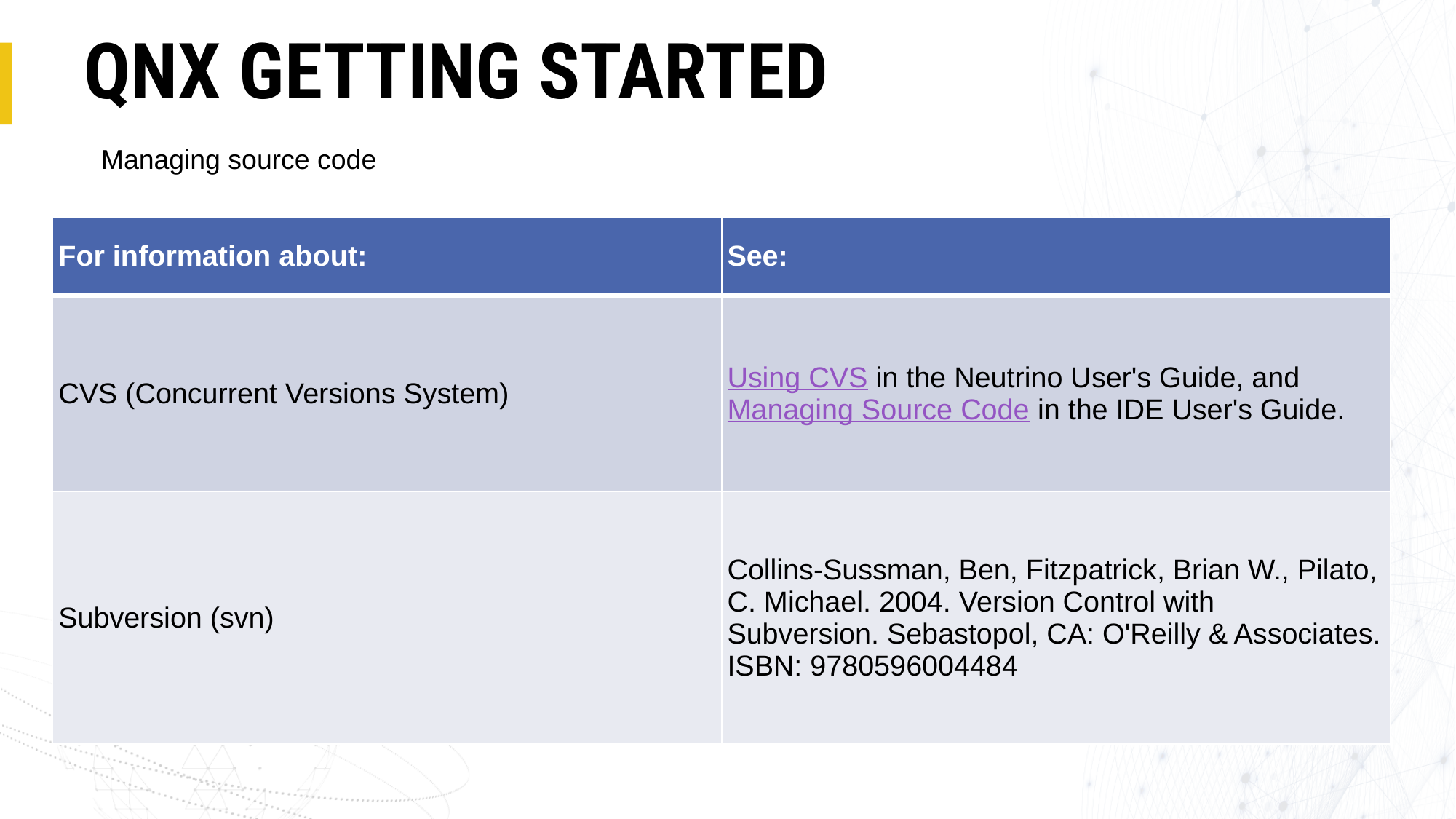

# QNX GETTING STARTED
Managing source code

| For information about: | See: |
| --- | --- |
| CVS (Concurrent Versions System) | Using CVS in the Neutrino User's Guide, and Managing Source Code in the IDE User's Guide. |
| Subversion (svn) | Collins-Sussman, Ben, Fitzpatrick, Brian W., Pilato, C. Michael. 2004. Version Control with Subversion. Sebastopol, CA: O'Reilly & Associates. ISBN: 9780596004484 |